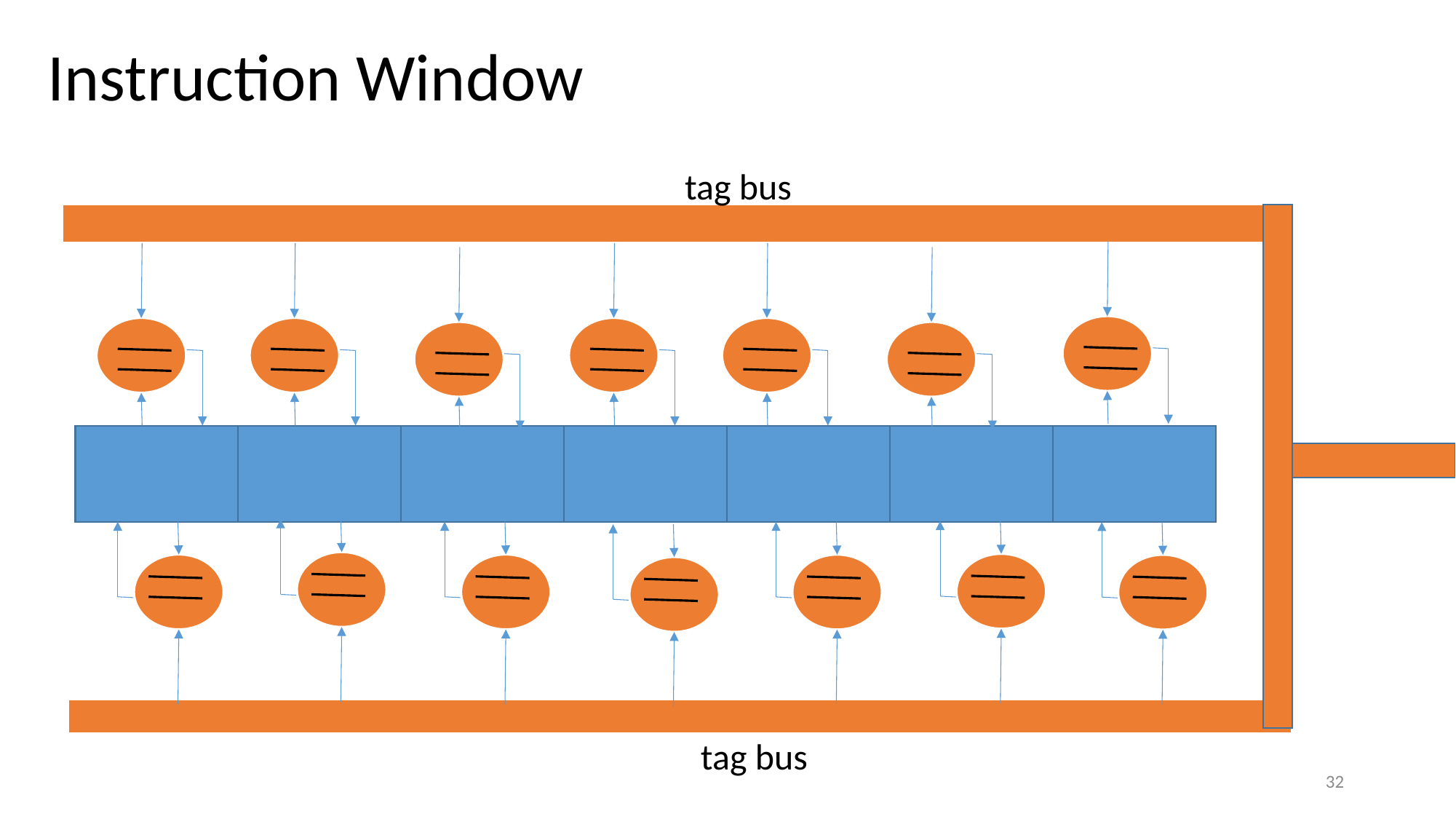

# Instruction Window
tag bus

tag bus
32